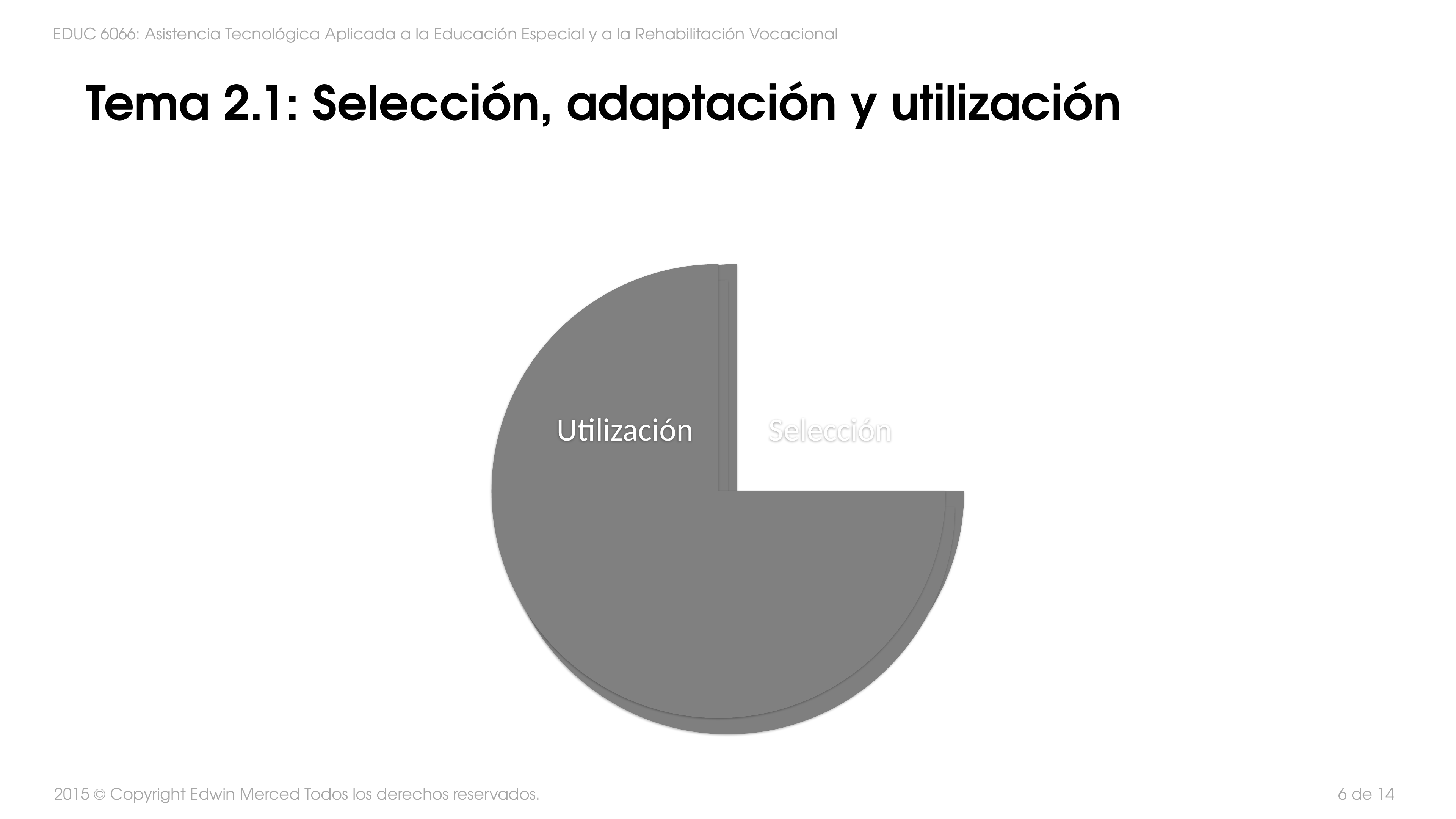

EDUC 6066: Asistencia Tecnológica Aplicada a la Educación Especial y a la Rehabilitación Vocacional
# Tema 2.1: Selección, adaptación y utilización
Selección
Adaptación
Utilización
2015 © Copyright Edwin Merced Todos los derechos reservados.
6 de 14